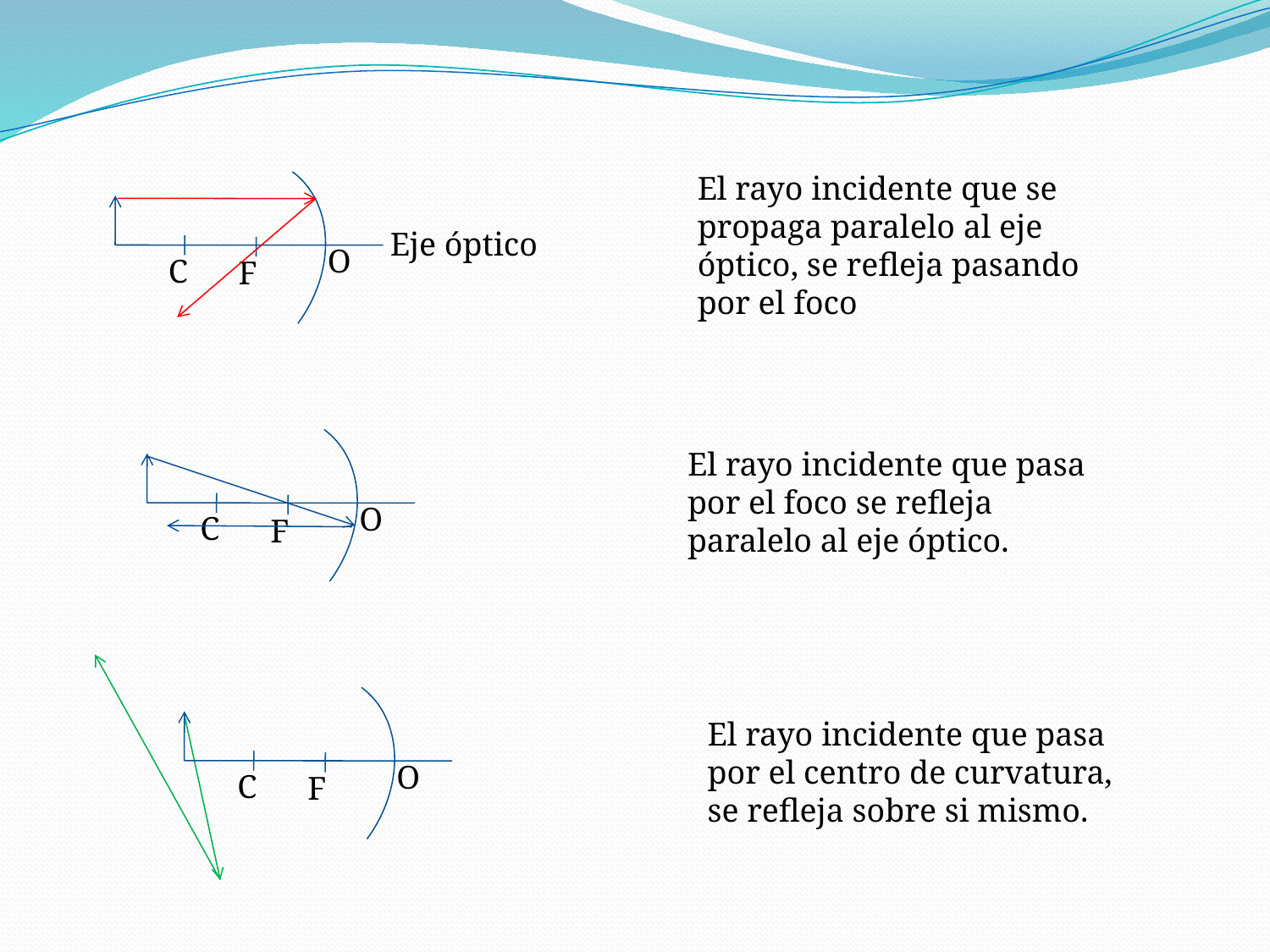

O
C
F
Eje óptico
El rayo incidente que se propaga paralelo al eje óptico, se refleja pasando por el foco

O
C
F
El rayo incidente que pasa por el foco se refleja paralelo al eje óptico.

O
C
F
El rayo incidente que pasa por el centro de curvatura, se refleja sobre si mismo.